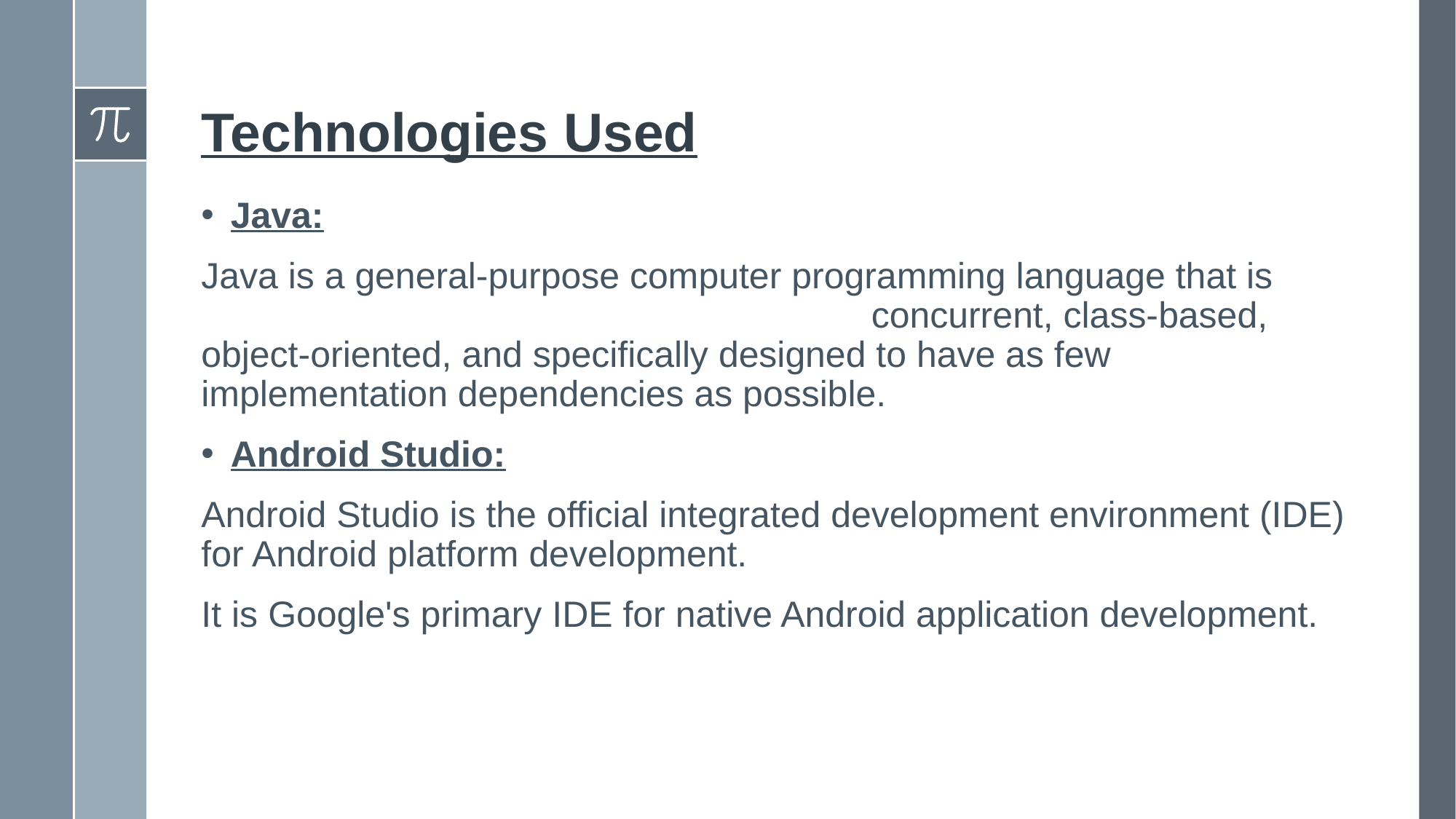

# Technologies Used
Java:
Java is a general-purpose computer programming language that is                                                                          concurrent, class-based, object-oriented, and specifically designed to have as few implementation dependencies as possible.
Android Studio:
Android Studio is the official integrated development environment (IDE) for Android platform development.
It is Google's primary IDE for native Android application development.